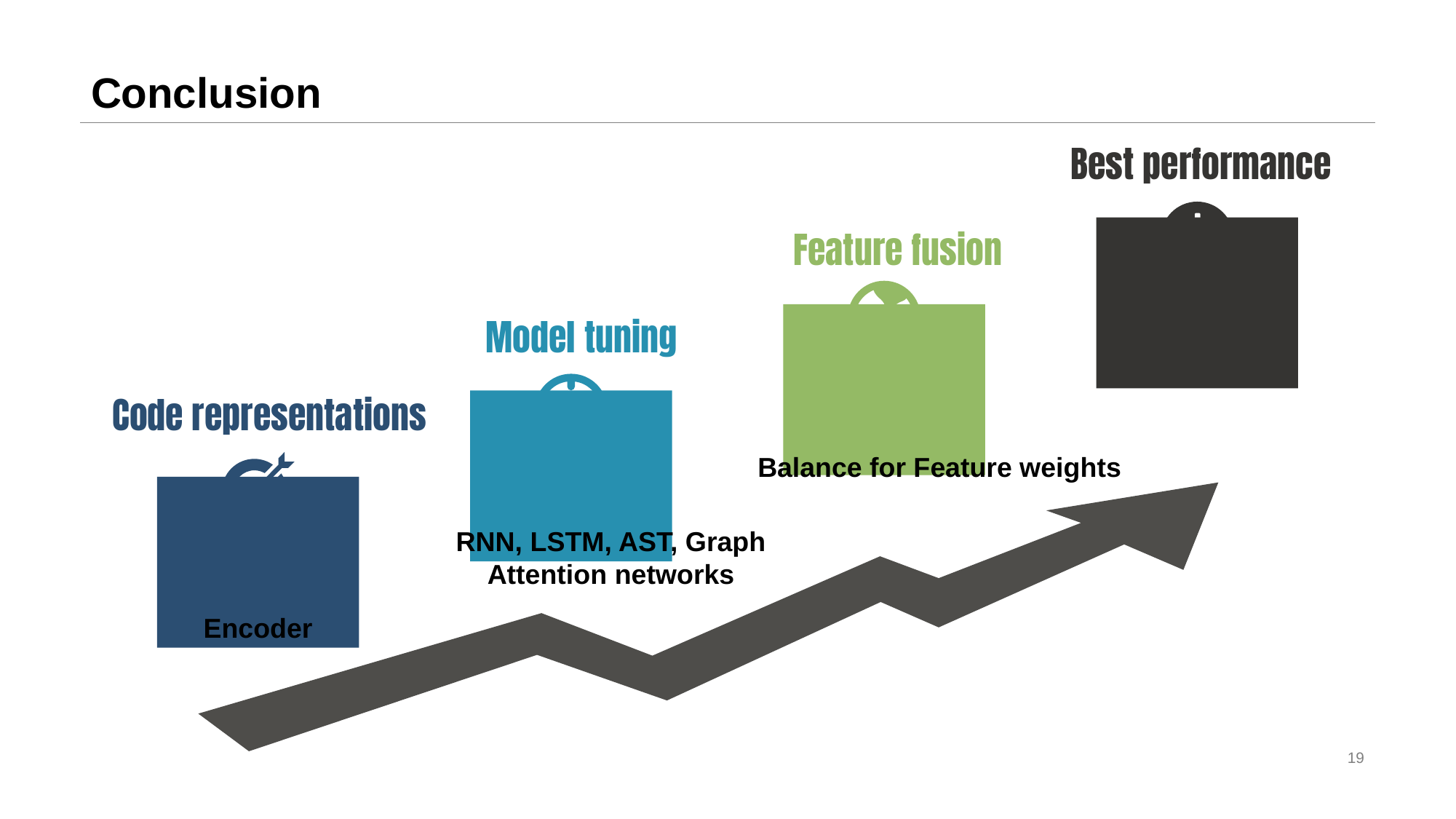

# Conclusion
Best performance

Feature fusion

Model tuning

Code representations

Encoder

Balance for Feature weights

RNN, LSTM, AST, Graph
Attention networks
19